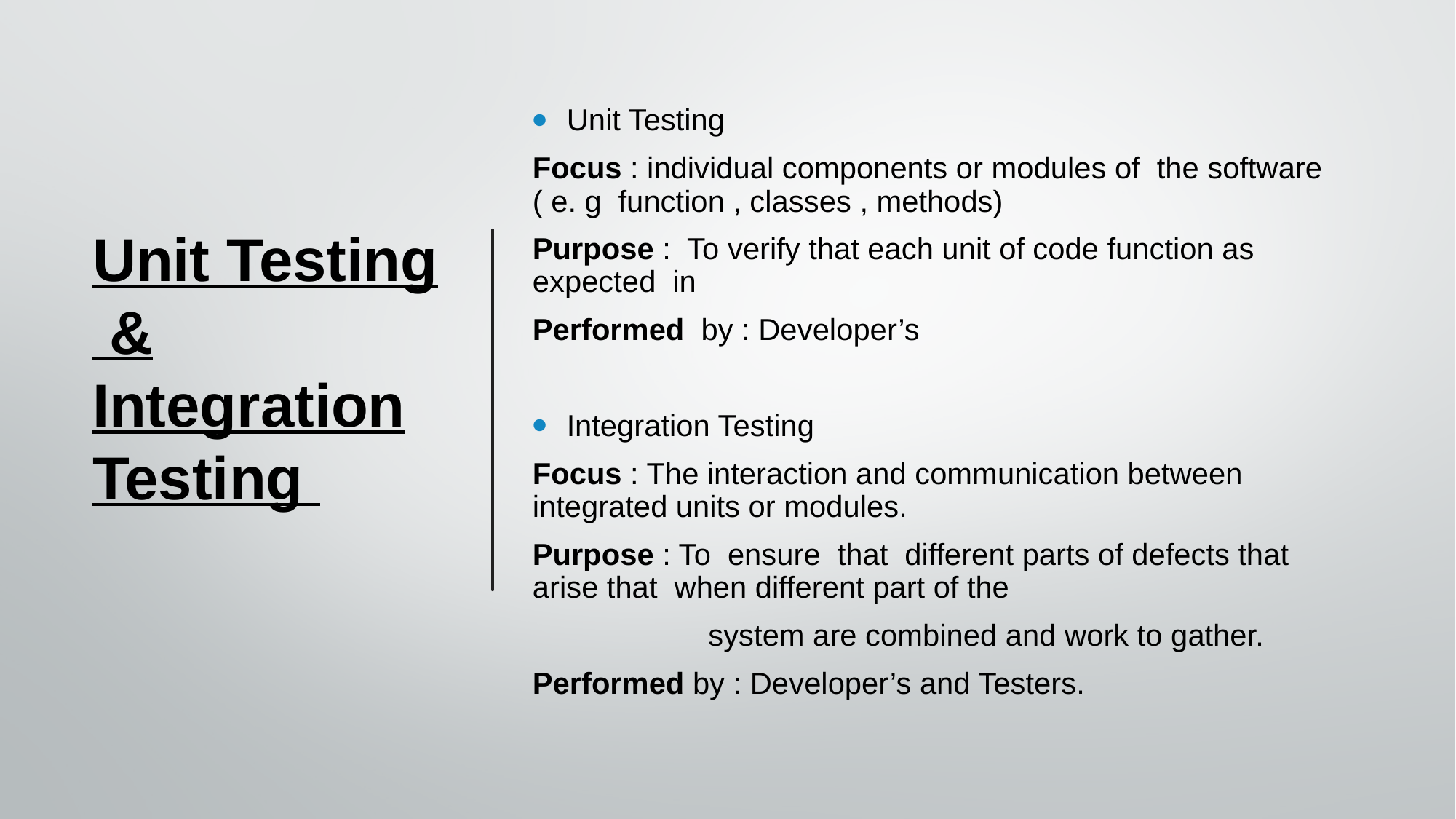

# Unit Testing  & Integration Testing
Unit Testing
Focus : individual components or modules of  the software ( e. g  function , classes , methods)
Purpose :  To verify that each unit of code function as expected  in
Performed  by : Developer’s

Integration Testing
Focus : The interaction and communication between integrated units or modules.
Purpose : To  ensure  that  different parts of defects that arise that  when different part of the
                     system are combined and work to gather.
Performed by : Developer’s and Testers.